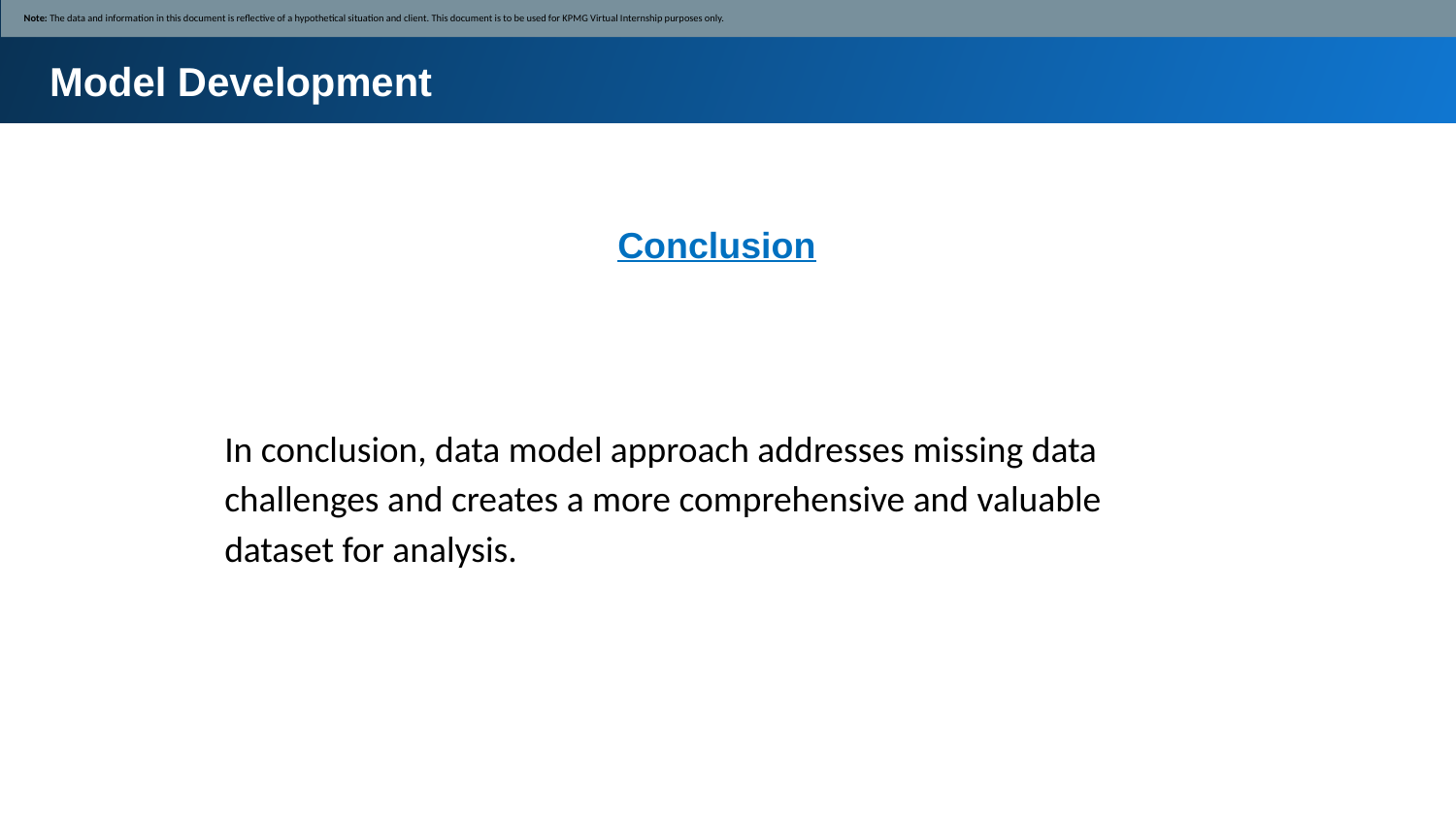

Note: The data and information in this document is reflective of a hypothetical situation and client. This document is to be used for KPMG Virtual Internship purposes only.

Model Development

Conclusion

In conclusion, data model approach addresses missing data challenges and creates a more comprehensive and valuable dataset for analysis.